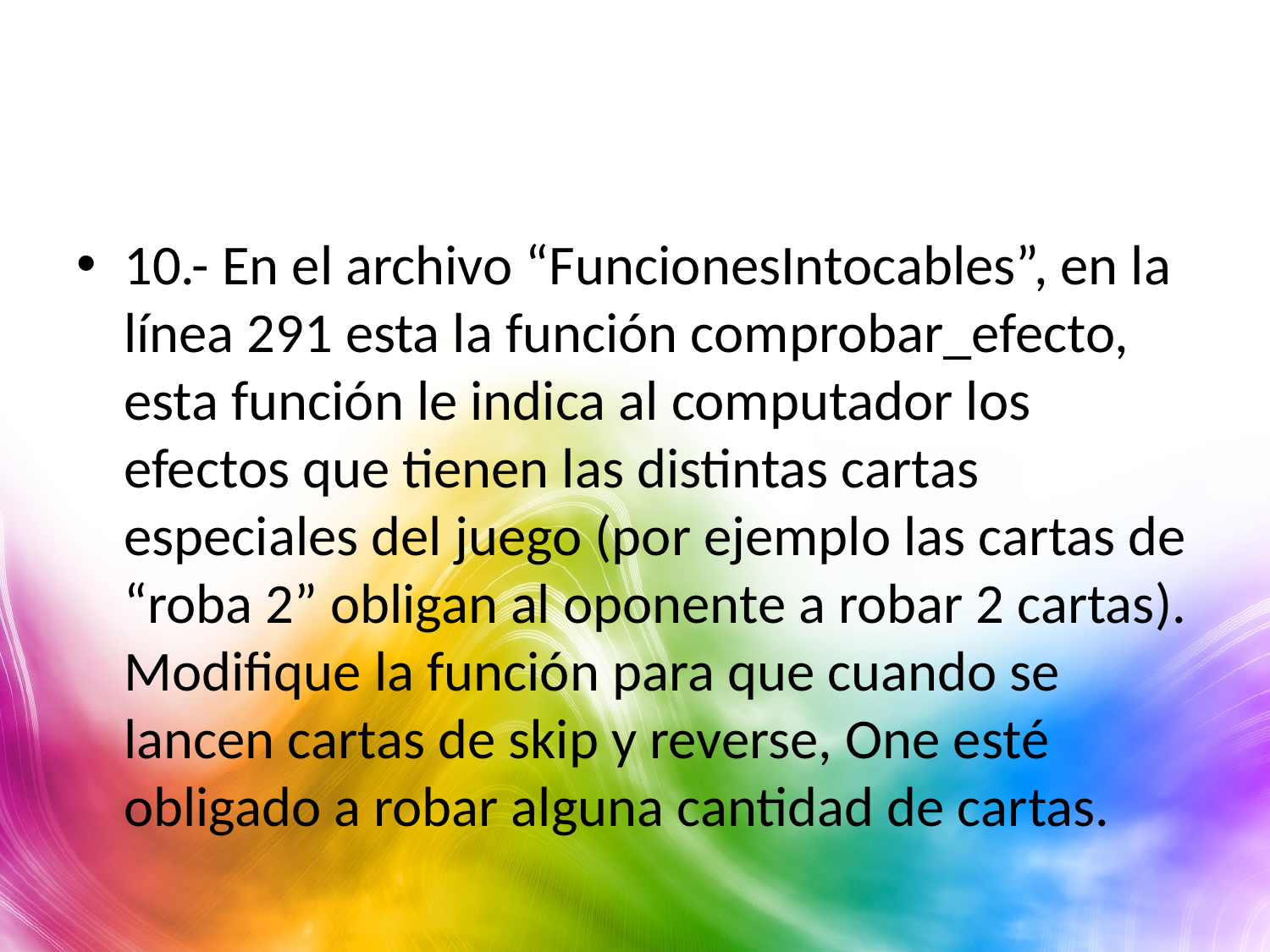

#
10.- En el archivo “FuncionesIntocables”, en la línea 291 esta la función comprobar_efecto, esta función le indica al computador los efectos que tienen las distintas cartas especiales del juego (por ejemplo las cartas de “roba 2” obligan al oponente a robar 2 cartas). Modifique la función para que cuando se lancen cartas de skip y reverse, One esté obligado a robar alguna cantidad de cartas.